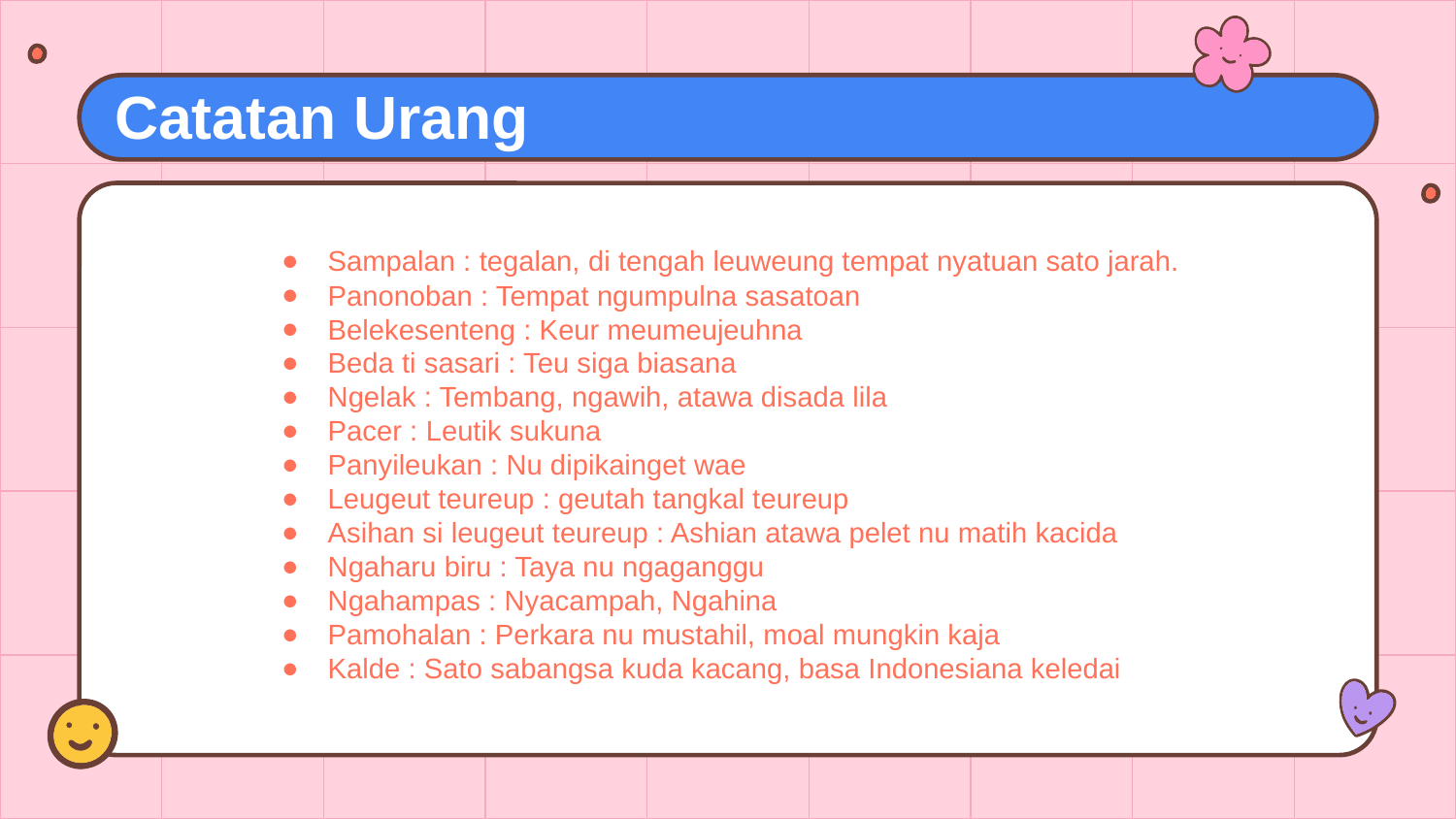

# Catatan Urang
Sampalan : tegalan, di tengah leuweung tempat nyatuan sato jarah.
Panonoban : Tempat ngumpulna sasatoan
Belekesenteng : Keur meumeujeuhna
Beda ti sasari : Teu siga biasana
Ngelak : Tembang, ngawih, atawa disada lila
Pacer : Leutik sukuna
Panyileukan : Nu dipikainget wae
Leugeut teureup : geutah tangkal teureup
Asihan si leugeut teureup : Ashian atawa pelet nu matih kacida
Ngaharu biru : Taya nu ngaganggu
Ngahampas : Nyacampah, Ngahina
Pamohalan : Perkara nu mustahil, moal mungkin kaja
Kalde : Sato sabangsa kuda kacang, basa Indonesiana keledai